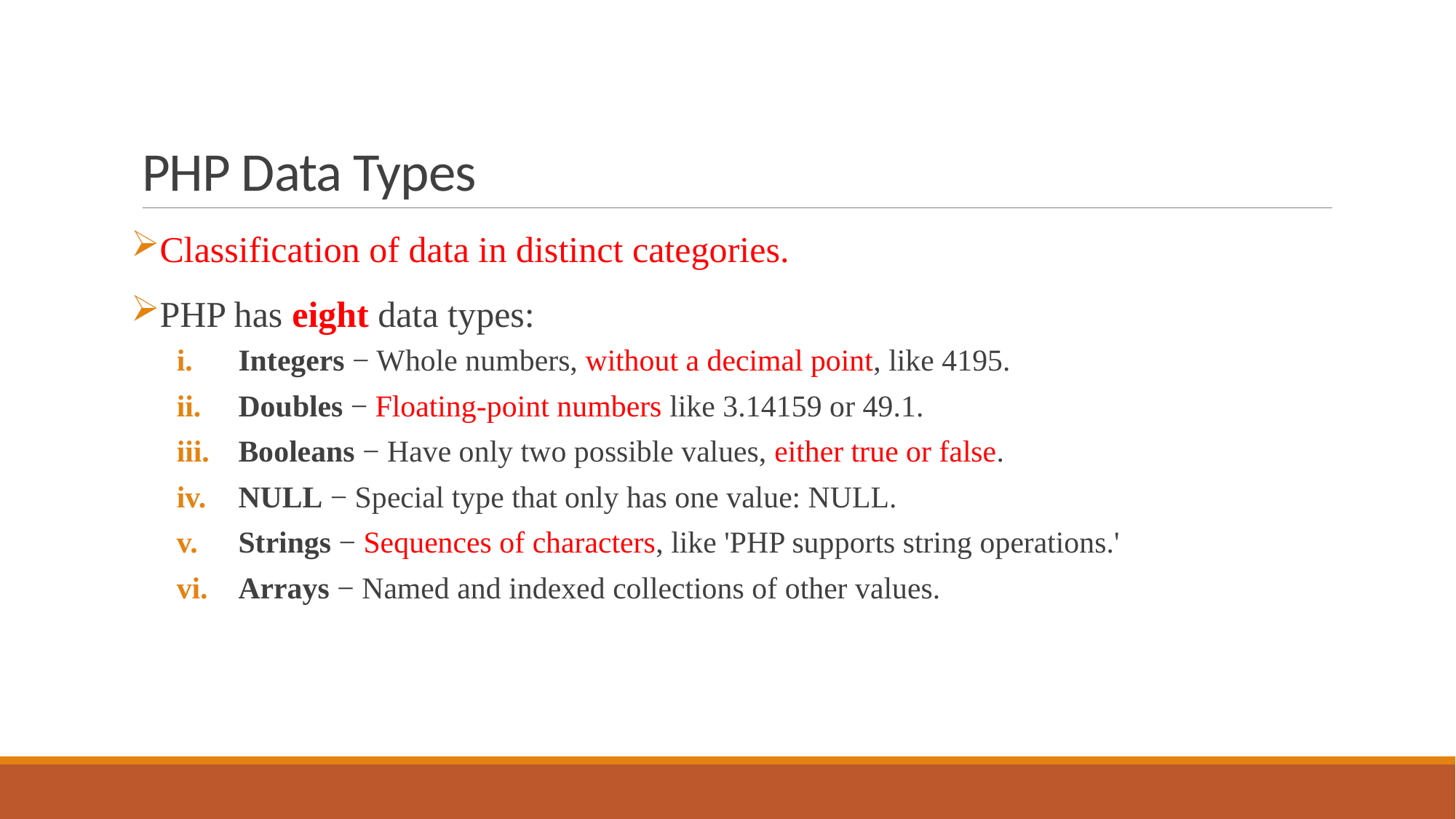

# PHP Data Types
Classification of data in distinct categories.
PHP has eight data types:
Integers − Whole numbers, without a decimal point, like 4195.
Doubles − Floating-point numbers like 3.14159 or 49.1.
Booleans − Have only two possible values, either true or false.
NULL − Special type that only has one value: NULL.
Strings − Sequences of characters, like 'PHP supports string operations.'
Arrays − Named and indexed collections of other values.